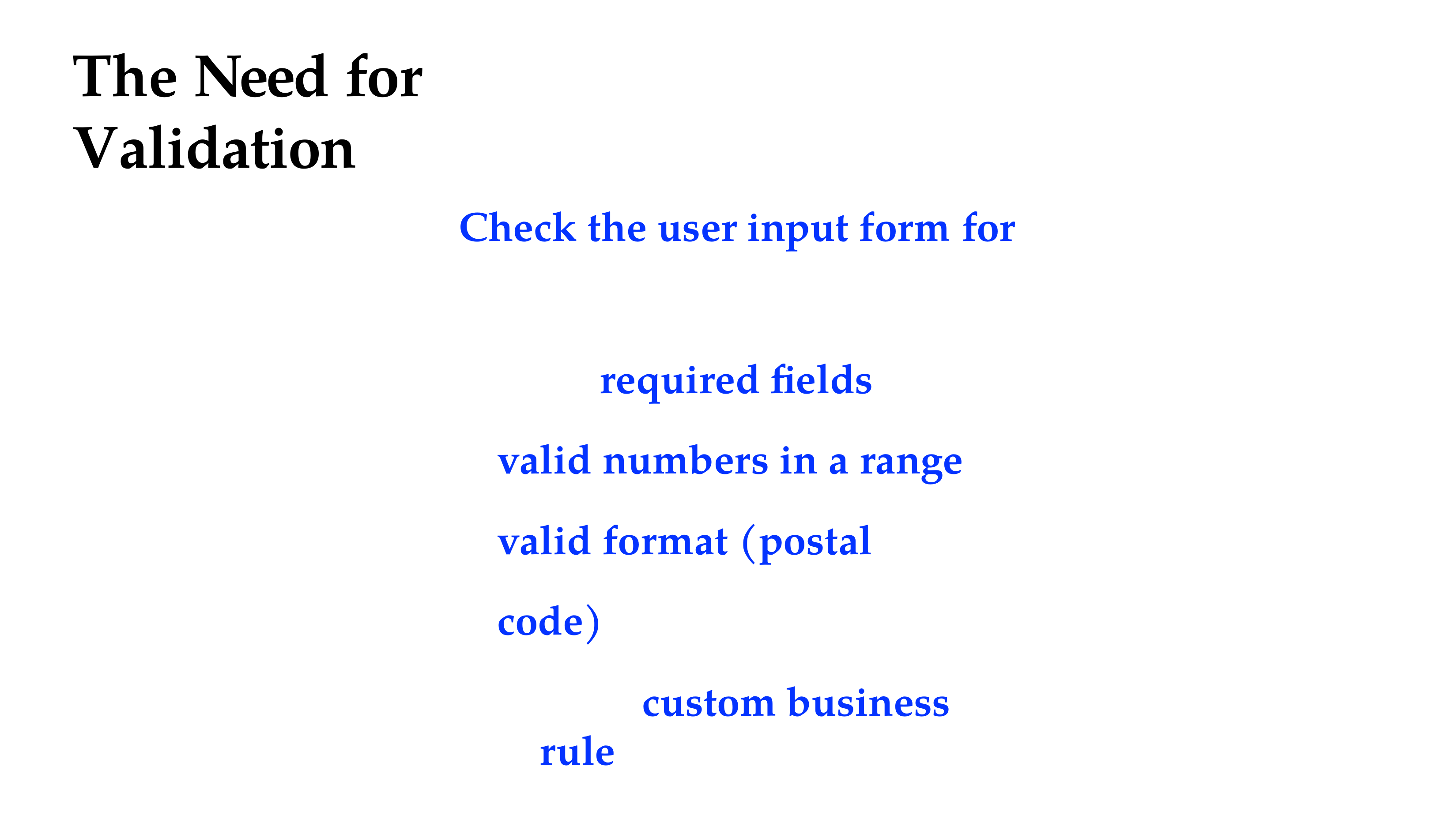

# The Need for Validation
Check the user input form for

required fields valid numbers in a range valid format (postal code)
custom business rule